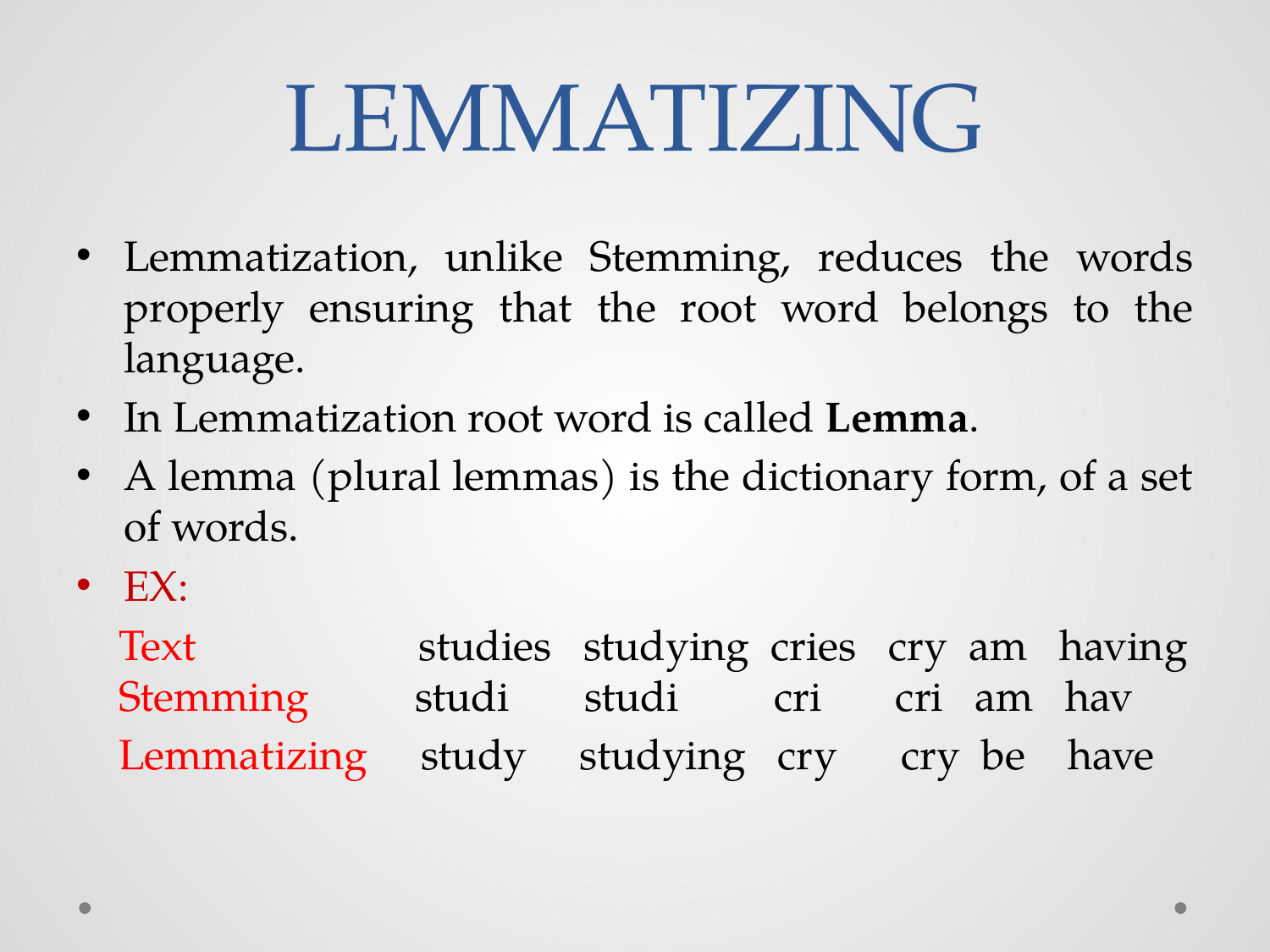

# LEMMATIZING
Lemmatization, unlike Stemming, reduces the words properly ensuring that the root word belongs to the language.
In Lemmatization root word is called Lemma.
A lemma (plural lemmas) is the dictionary form, of a set of words.
EX:
    Text                     studies   studying  cries   cry  am   having
    Stemming          studi 	studi         cri       cri   am   hav
    Lemmatizing     study     studying   cry      cry  be    have